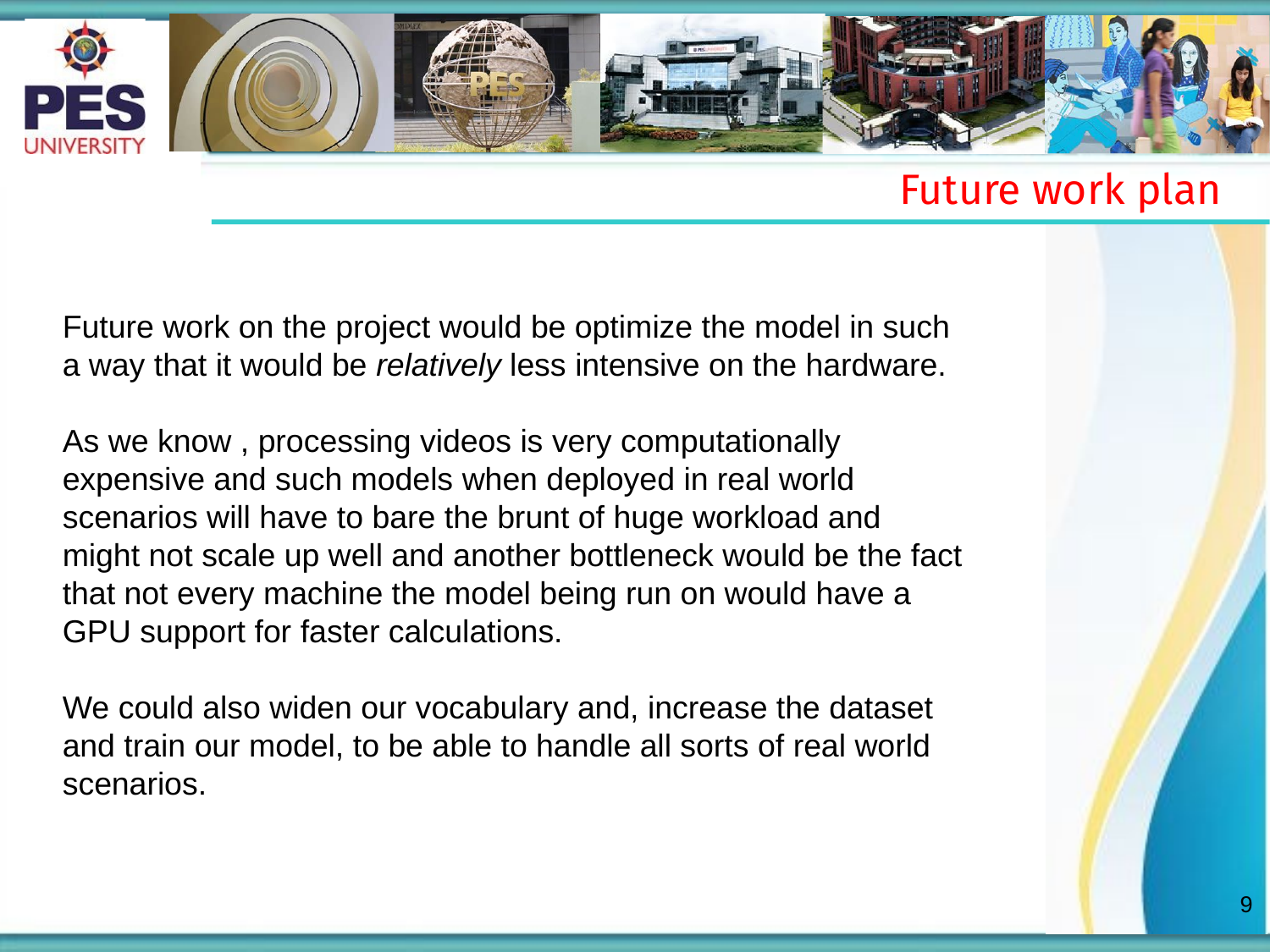

Future work plan

Future work on the project would be optimize the model in such a way that it would be relatively less intensive on the hardware.

As we know , processing videos is very computationally expensive and such models when deployed in real world scenarios will have to bare the brunt of huge workload and might not scale up well and another bottleneck would be the fact that not every machine the model being run on would have a GPU support for faster calculations.

We could also widen our vocabulary and, increase the dataset and train our model, to be able to handle all sorts of real world scenarios.
9